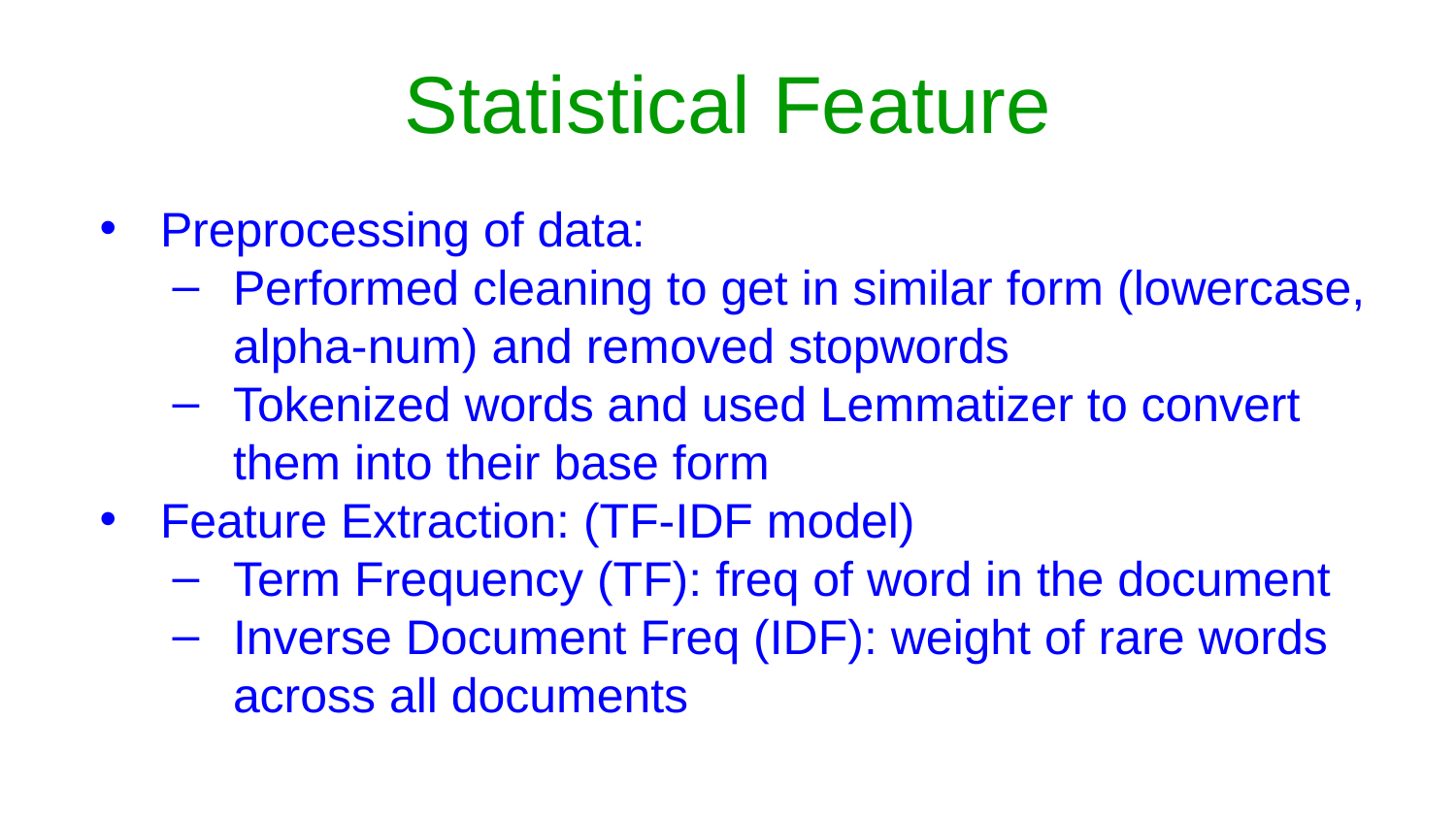

# Statistical Feature
Preprocessing of data:
Performed cleaning to get in similar form (lowercase, alpha-num) and removed stopwords
Tokenized words and used Lemmatizer to convert them into their base form
Feature Extraction: (TF-IDF model)
Term Frequency (TF): freq of word in the document
Inverse Document Freq (IDF): weight of rare words across all documents